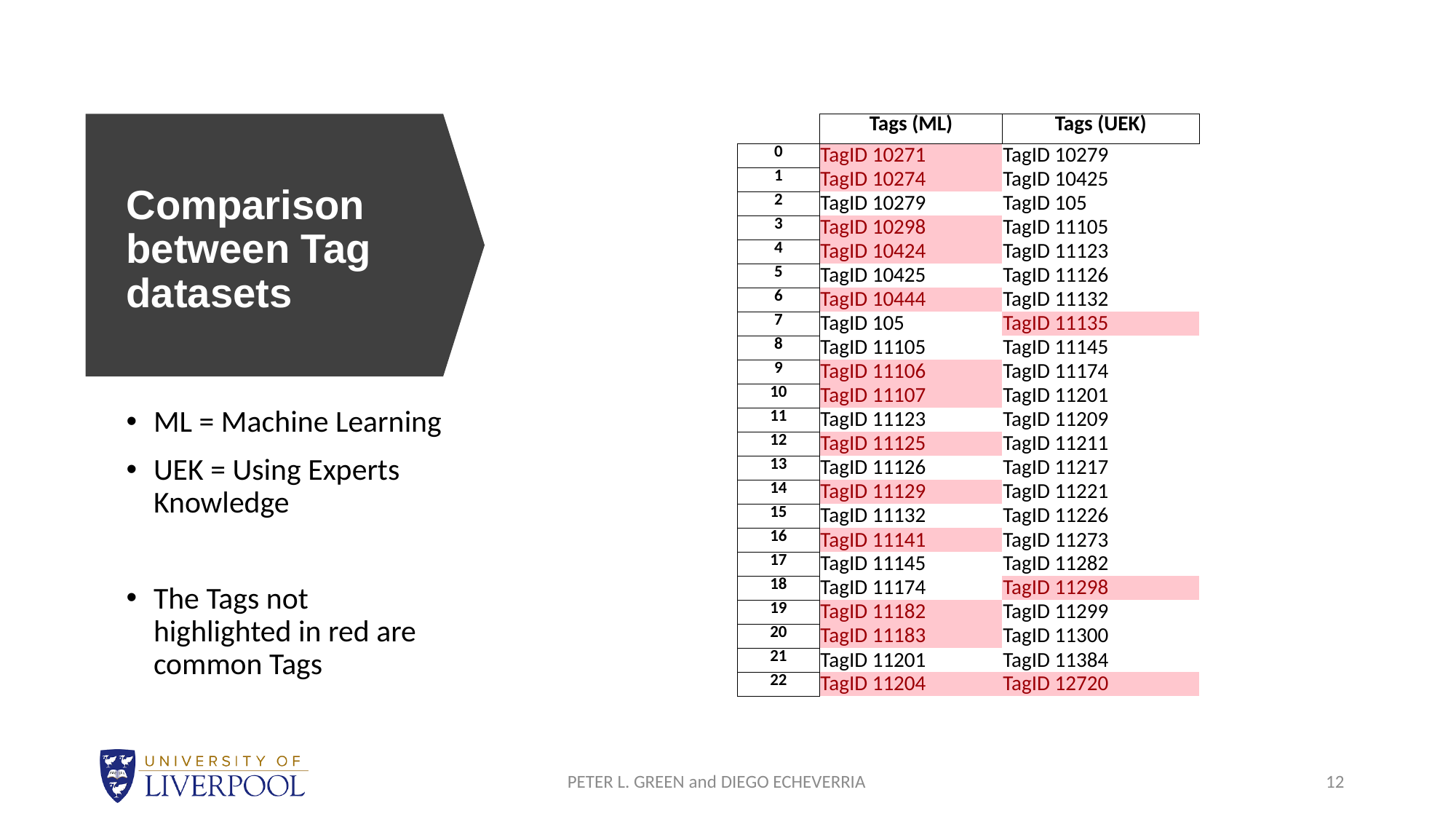

|  | Tags (ML) | Tags (UEK) |
| --- | --- | --- |
| 0 | TagID 10271 | TagID 10279 |
| 1 | TagID 10274 | TagID 10425 |
| 2 | TagID 10279 | TagID 105 |
| 3 | TagID 10298 | TagID 11105 |
| 4 | TagID 10424 | TagID 11123 |
| 5 | TagID 10425 | TagID 11126 |
| 6 | TagID 10444 | TagID 11132 |
| 7 | TagID 105 | TagID 11135 |
| 8 | TagID 11105 | TagID 11145 |
| 9 | TagID 11106 | TagID 11174 |
| 10 | TagID 11107 | TagID 11201 |
| 11 | TagID 11123 | TagID 11209 |
| 12 | TagID 11125 | TagID 11211 |
| 13 | TagID 11126 | TagID 11217 |
| 14 | TagID 11129 | TagID 11221 |
| 15 | TagID 11132 | TagID 11226 |
| 16 | TagID 11141 | TagID 11273 |
| 17 | TagID 11145 | TagID 11282 |
| 18 | TagID 11174 | TagID 11298 |
| 19 | TagID 11182 | TagID 11299 |
| 20 | TagID 11183 | TagID 11300 |
| 21 | TagID 11201 | TagID 11384 |
| 22 | TagID 11204 | TagID 12720 |
# Comparison between Tag datasets
ML = Machine Learning
UEK = Using Experts Knowledge

The Tags not highlighted in red are common Tags
PETER L. GREEN and DIEGO ECHEVERRIA
12